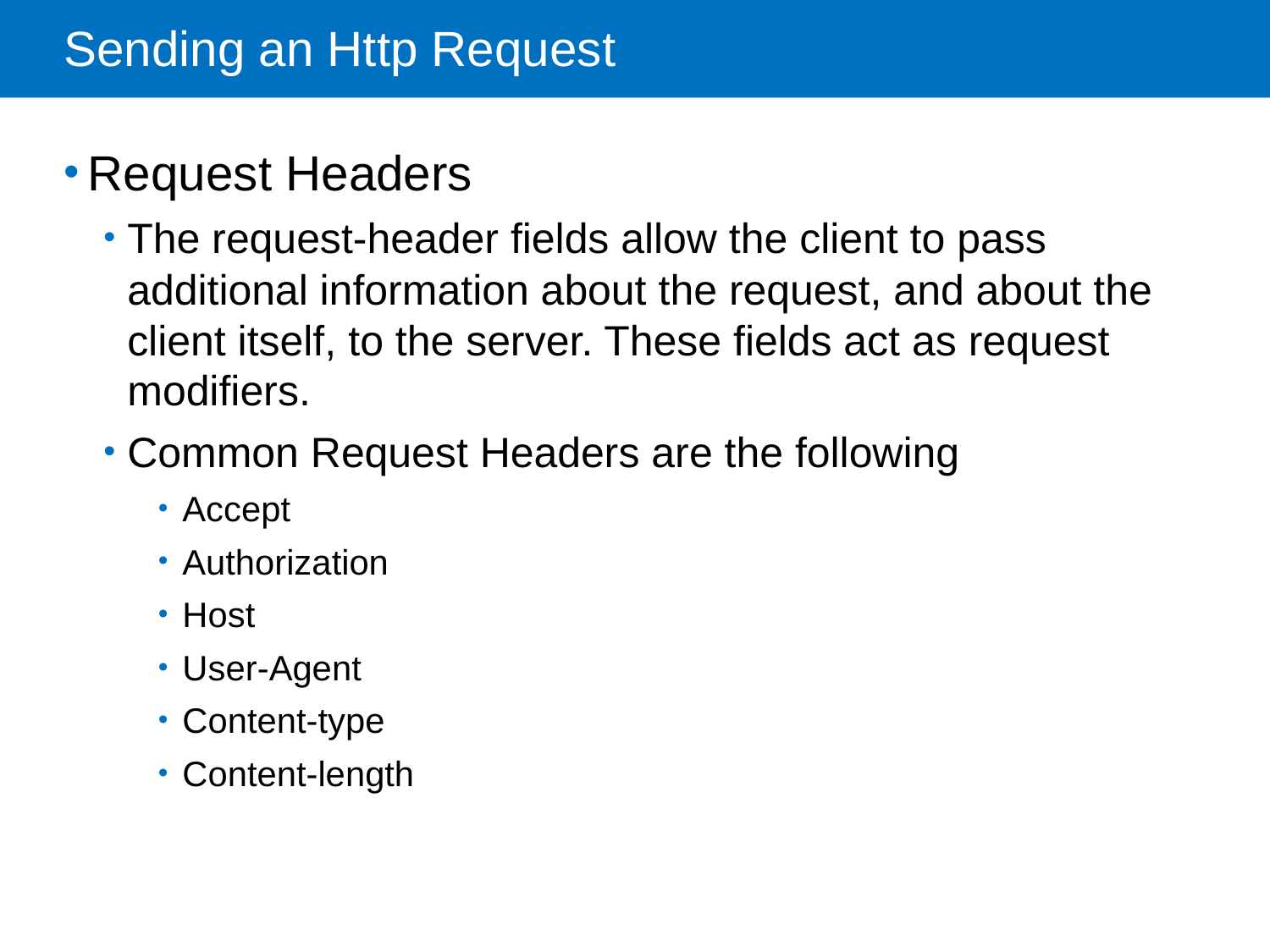

# Sending an Http Request
Request Headers
The request-header fields allow the client to pass additional information about the request, and about the client itself, to the server. These fields act as request modifiers.
Common Request Headers are the following
Accept
Authorization
Host
User-Agent
Content-type
Content-length